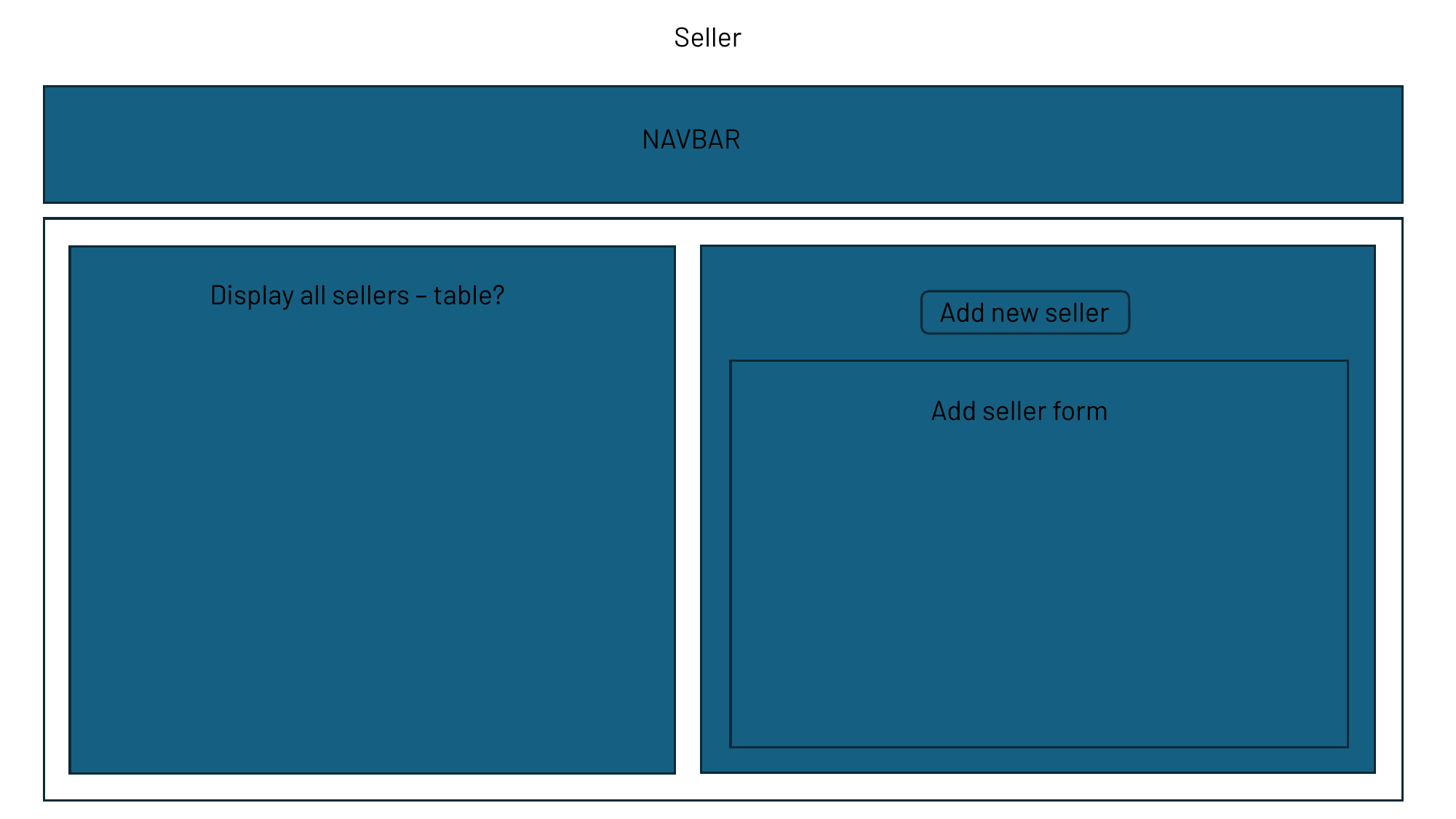

Seller

NAVBAR

Display all sellers – table?
Add new seller

Add seller form